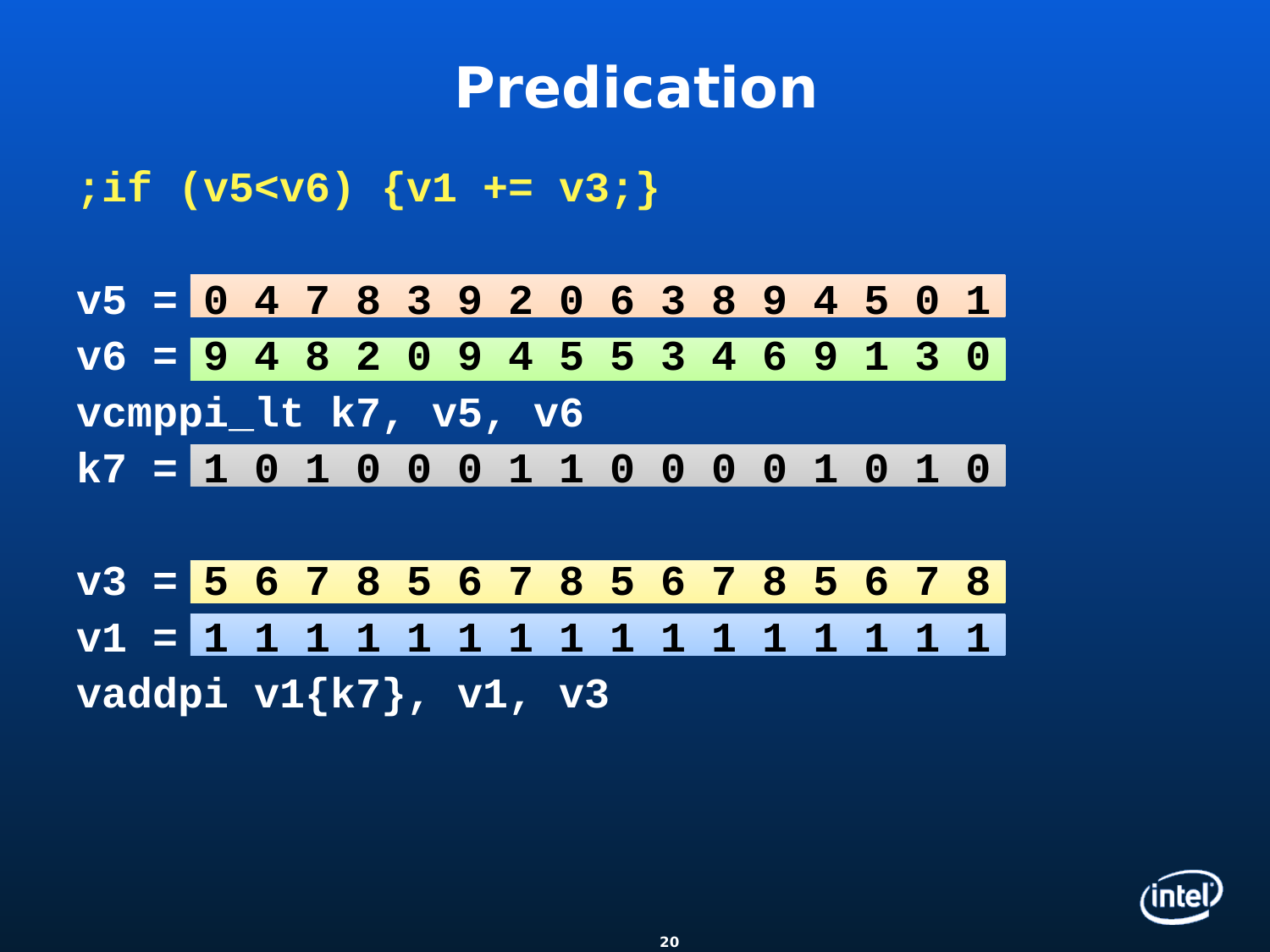

# Predication
;if (v5<v6) {v1 += v3;}

v5 = 0 4 7 8 3 9 2 0 6 3 8 9 4 5 0 1
v6 = 9 4 8 2 0 9 4 5 5 3 4 6 9 1 3 0
vcmppi_lt k7, v5, v6
k7 = 1 0 1 0 0 0 1 1 0 0 0 0 1 0 1 0

v3 = 5 6 7 8 5 6 7 8 5 6 7 8 5 6 7 8
v1 = 1 1 1 1 1 1 1 1 1 1 1 1 1 1 1 1
vaddpi v1{k7}, v1, v3